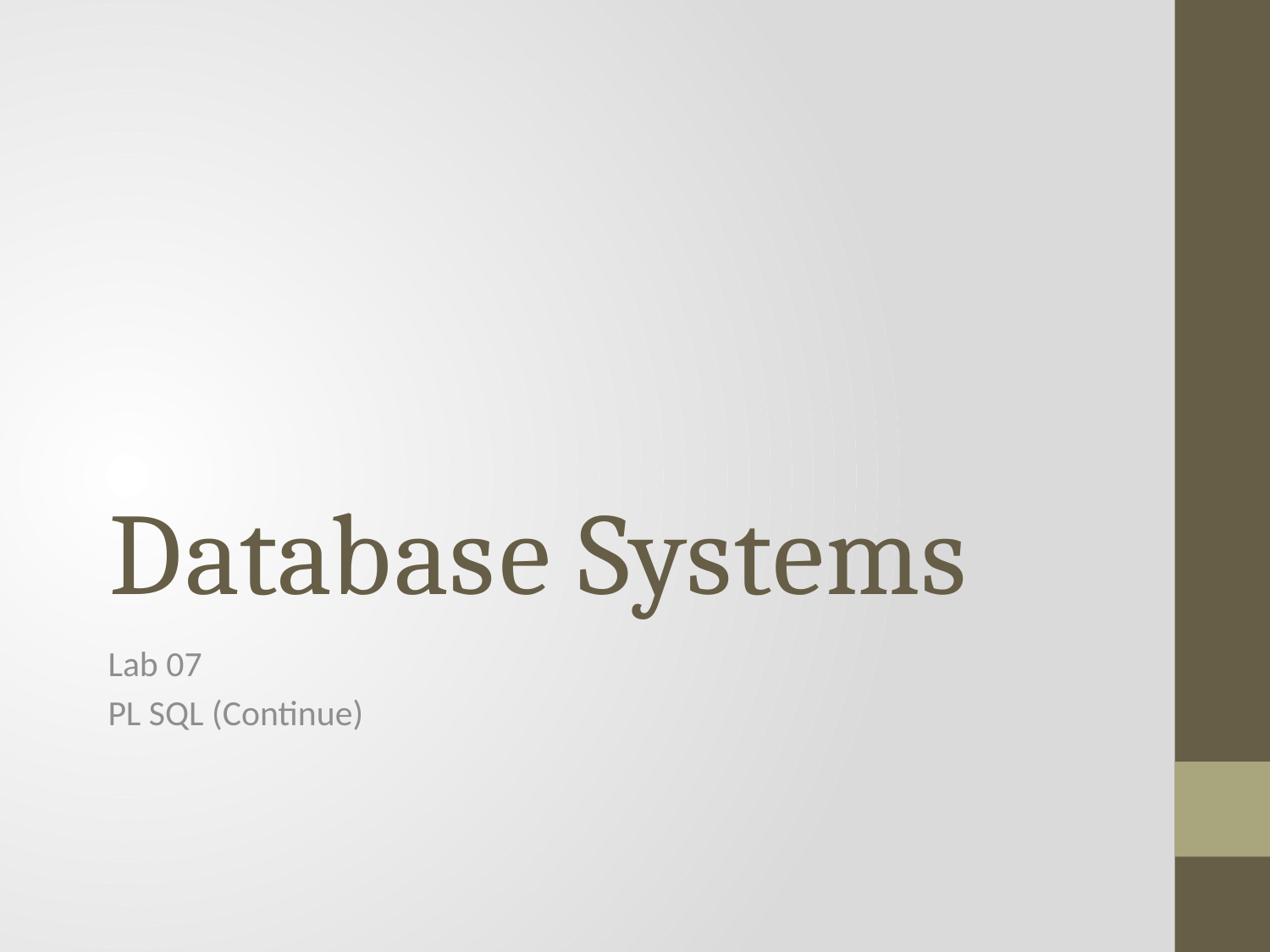

# Database Systems
Lab 07
PL SQL (Continue)